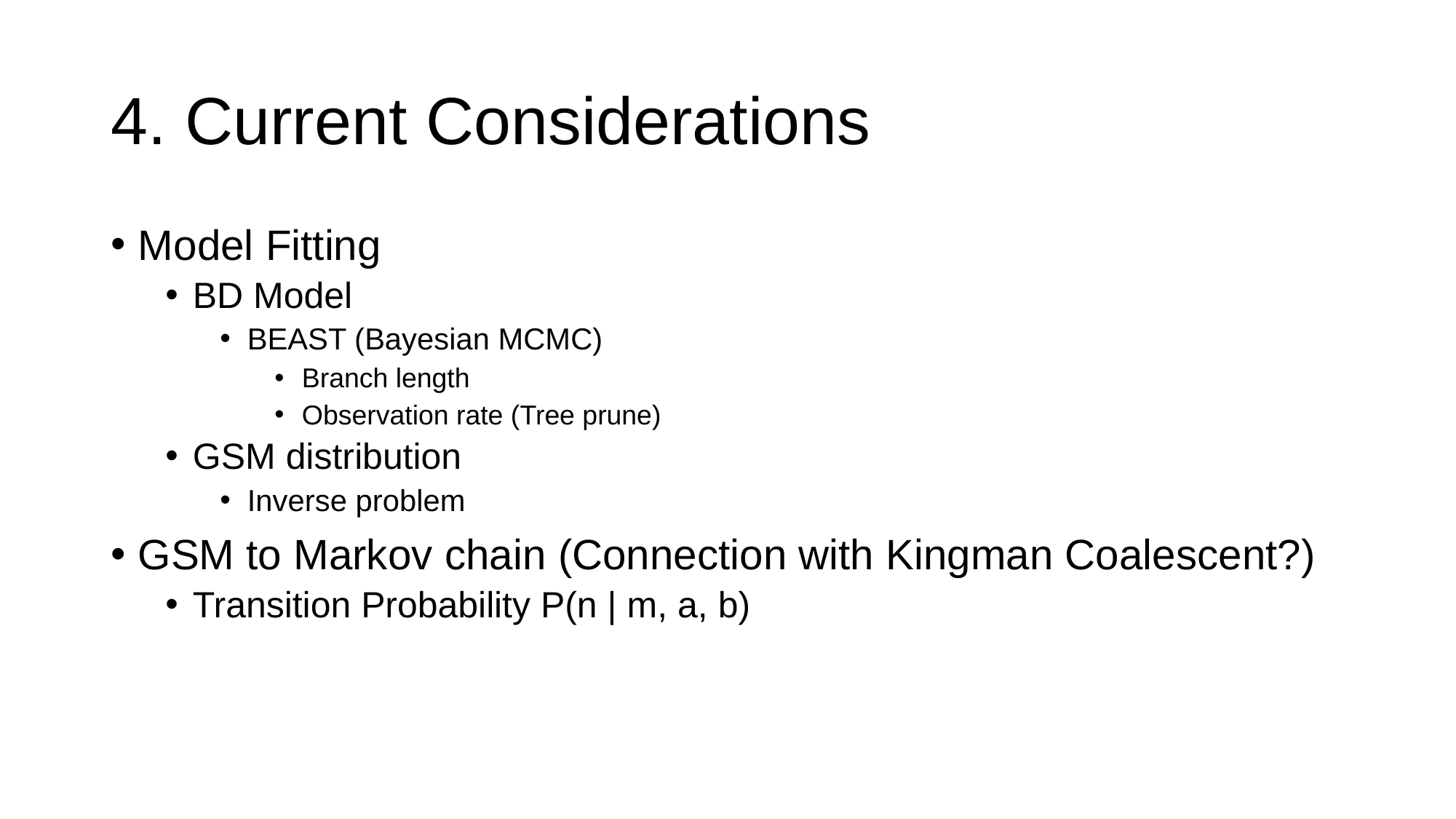

# 4. Current Considerations
Model Fitting
BD Model
BEAST (Bayesian MCMC)
Branch length
Observation rate (Tree prune)
GSM distribution
Inverse problem
GSM to Markov chain (Connection with Kingman Coalescent?)
Transition Probability P(n | m, a, b)